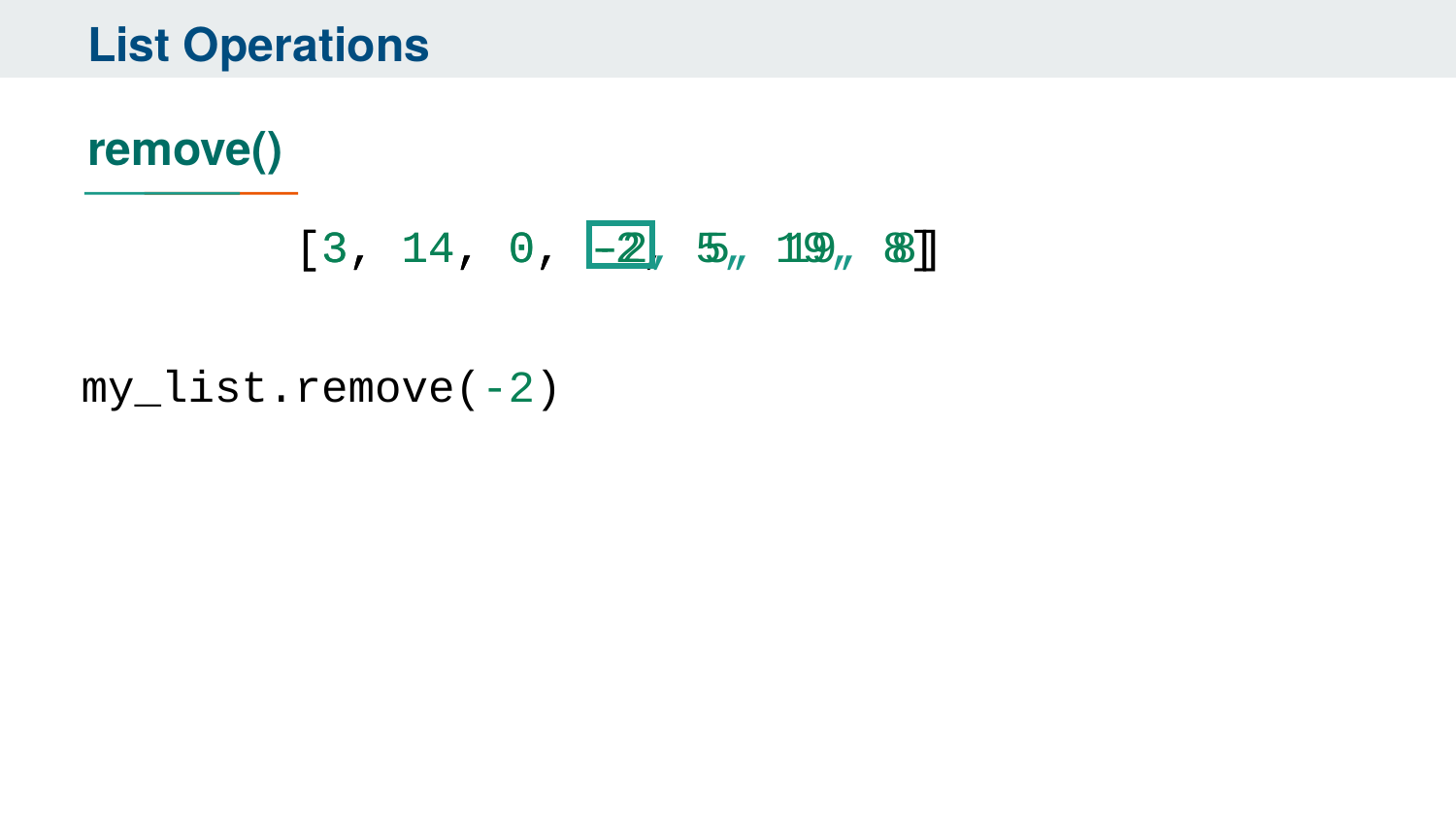

List Operations
remove()
-2,
5, 19, 8]
[3, 14, 0, -2, 5, 19, 8]
[3, 14, 0,

my_list.remove(-2)